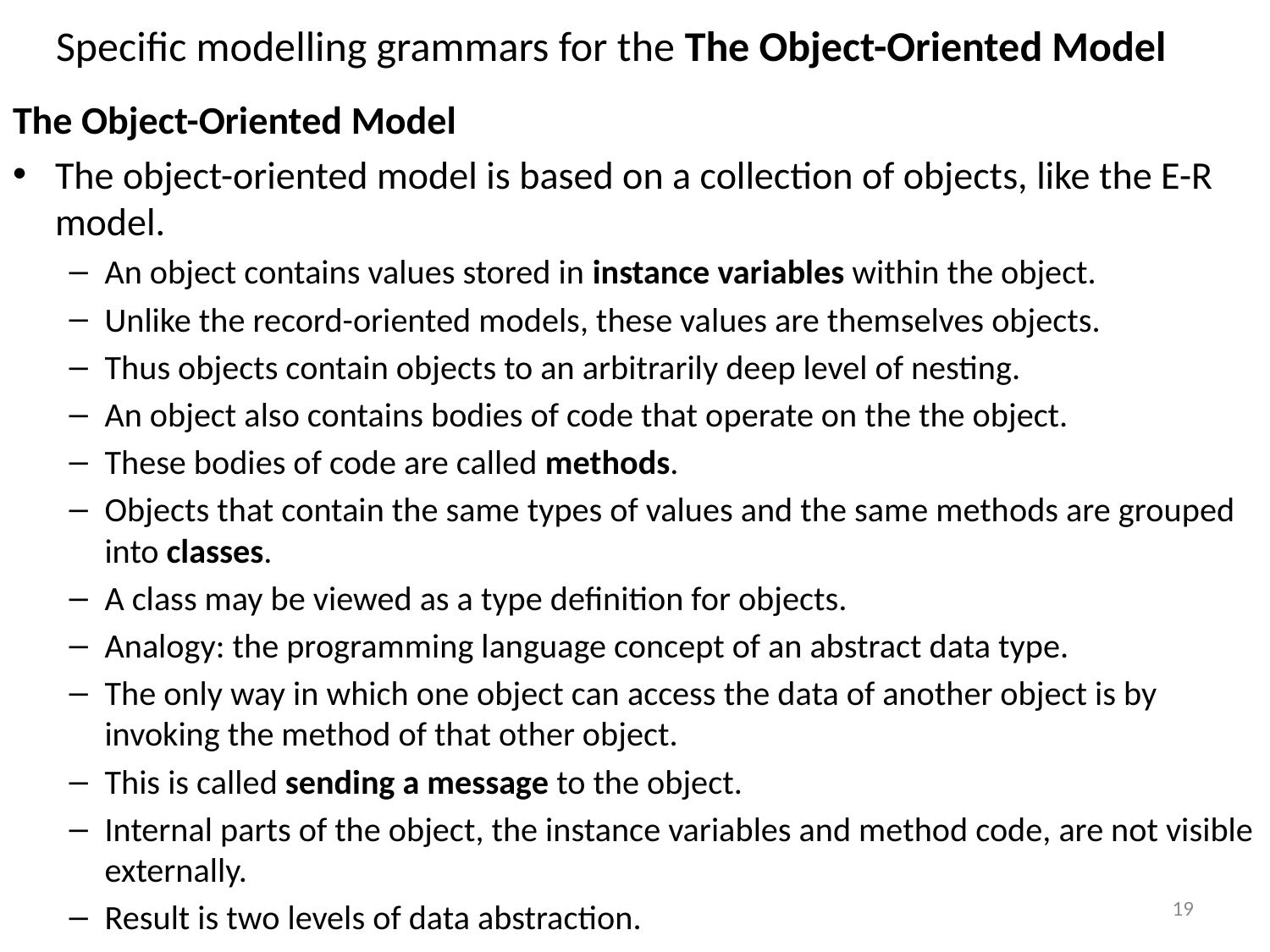

# Specific modelling grammars for the The Object-Oriented Model
The Object-Oriented Model
The object-oriented model is based on a collection of objects, like the E-R model.
An object contains values stored in instance variables within the object.
Unlike the record-oriented models, these values are themselves objects.
Thus objects contain objects to an arbitrarily deep level of nesting.
An object also contains bodies of code that operate on the the object.
These bodies of code are called methods.
Objects that contain the same types of values and the same methods are grouped into classes.
A class may be viewed as a type definition for objects.
Analogy: the programming language concept of an abstract data type.
The only way in which one object can access the data of another object is by invoking the method of that other object.
This is called sending a message to the object.
Internal parts of the object, the instance variables and method code, are not visible externally.
Result is two levels of data abstraction.

19